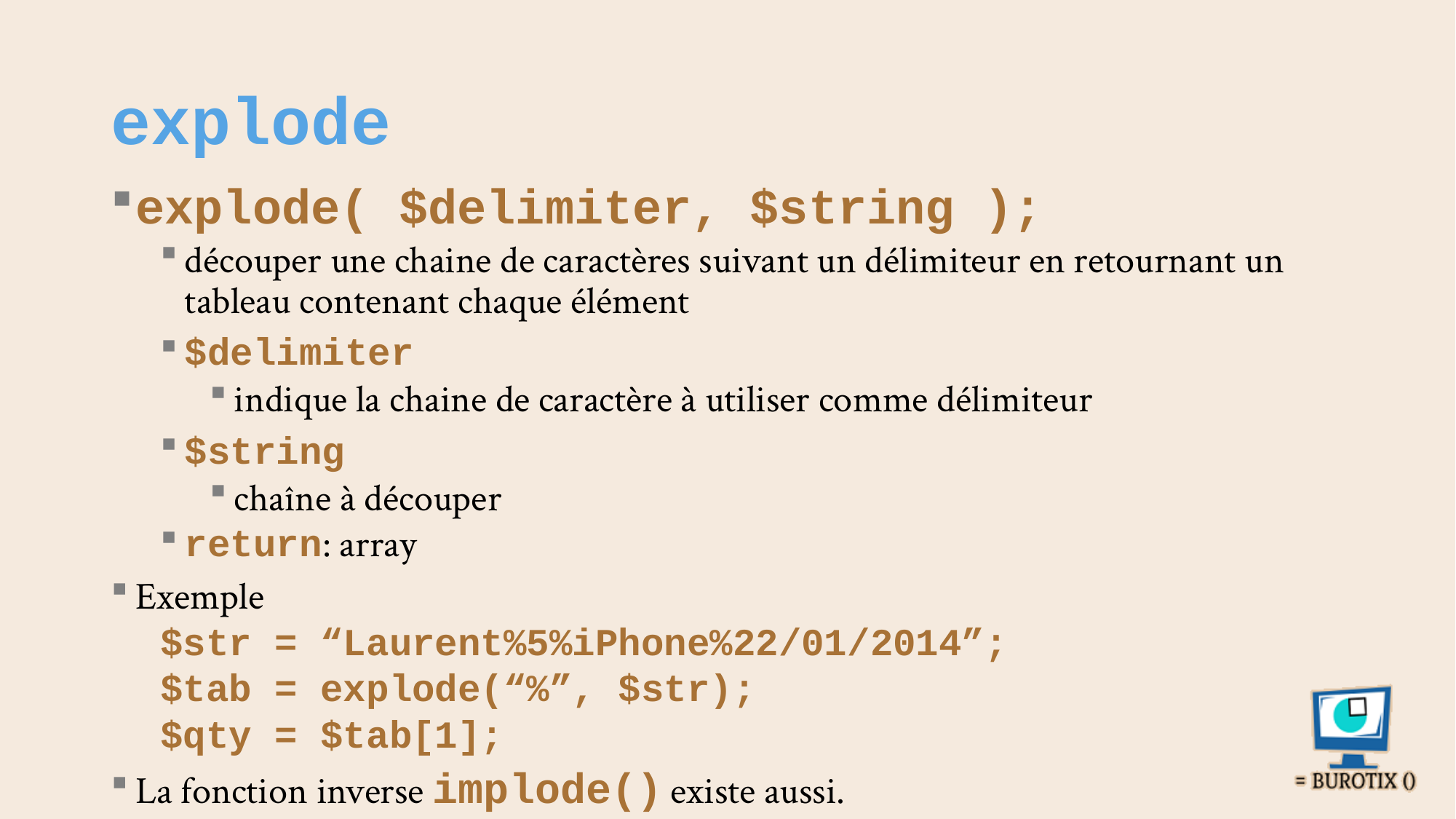

# explode
explode( $delimiter, $string );
découper une chaine de caractères suivant un délimiteur en retournant un tableau contenant chaque élément
$delimiter
indique la chaine de caractère à utiliser comme délimiteur
$string
chaîne à découper
return: array
Exemple
$str = “Laurent%5%iPhone%22/01/2014”;
$tab = explode(“%”, $str);
$qty = $tab[1];
La fonction inverse implode() existe aussi.